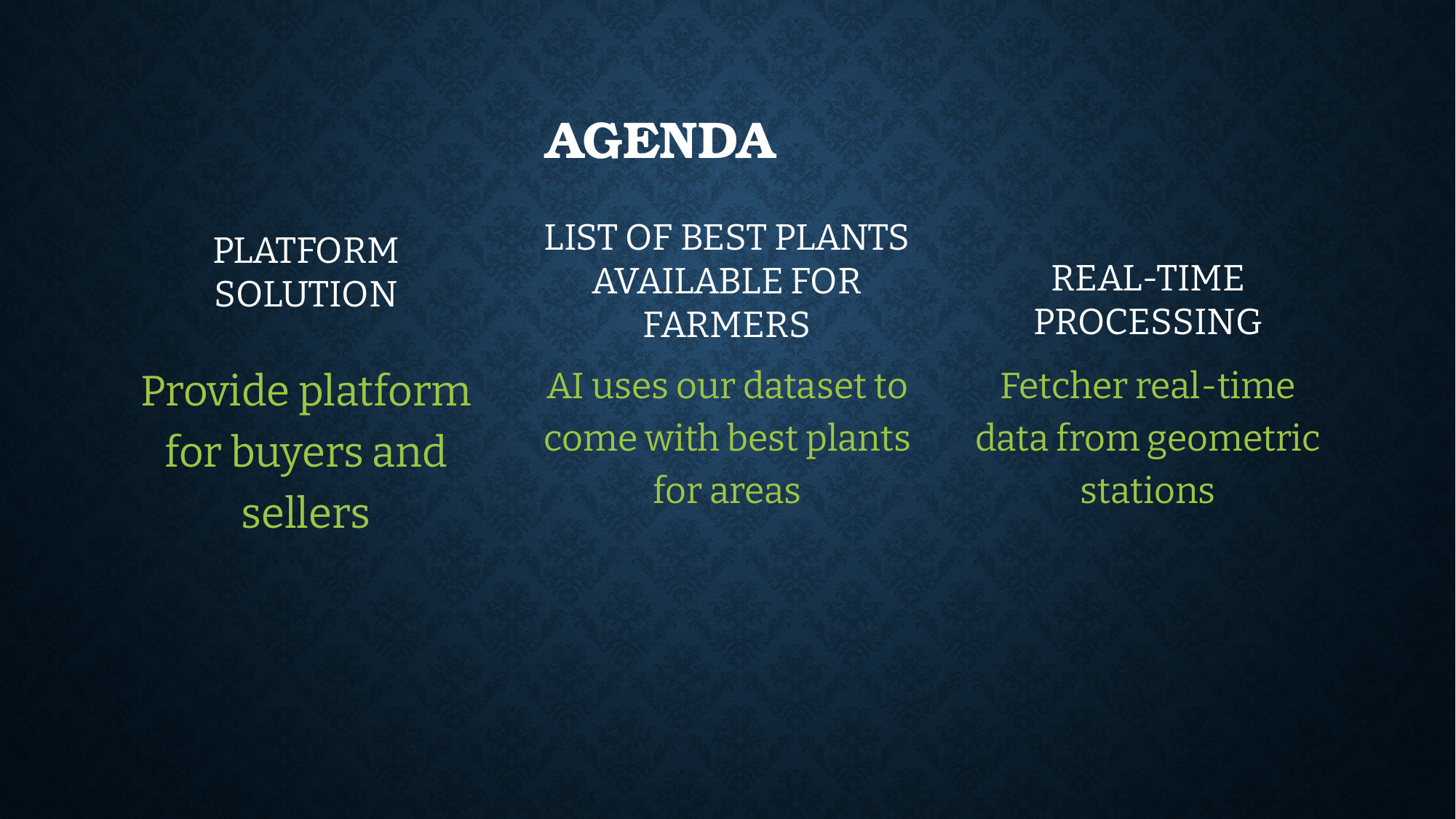

# AGENDA
PLATFORM SOLUTION
REAL-TIME PROCESSING
LIST OF BEST PLANTS AVAILABLE FOR FARMERS
Provide platform for buyers and sellers

AI uses our dataset to come with best plants for areas

Fetcher real-time data from geometric stations